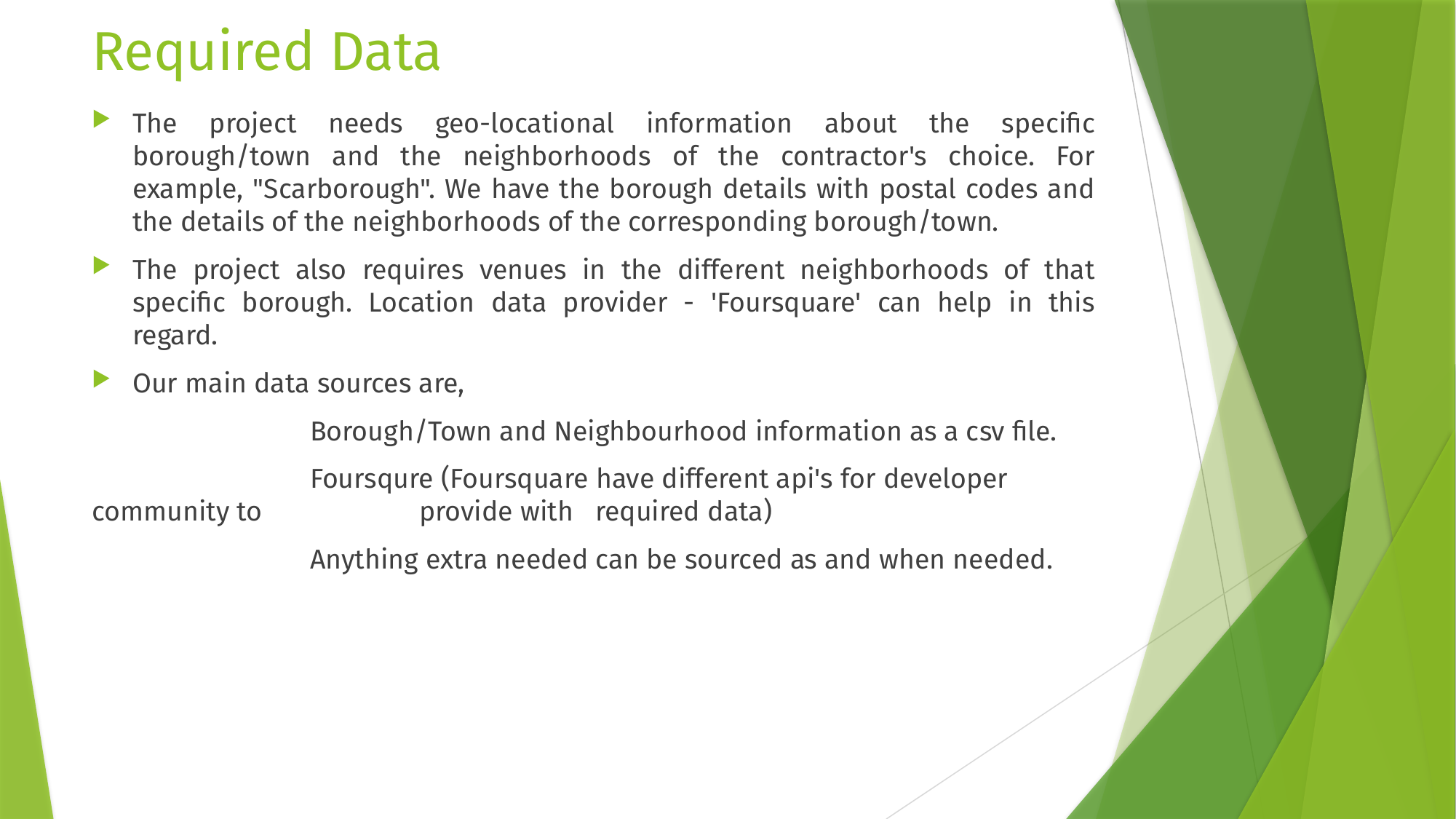

# Required Data
The project needs geo-locational information about the specific borough/town and the neighborhoods of the contractor's choice. For example, "Scarborough". We have the borough details with postal codes and the details of the neighborhoods of the corresponding borough/town.
The project also requires venues in the different neighborhoods of that specific borough. Location data provider - 'Foursquare' can help in this regard.
Our main data sources are,
		Borough/Town and Neighbourhood information as a csv file.
		Foursqure (Foursquare have different api's for developer community to    		provide with   required data)
		Anything extra needed can be sourced as and when needed.